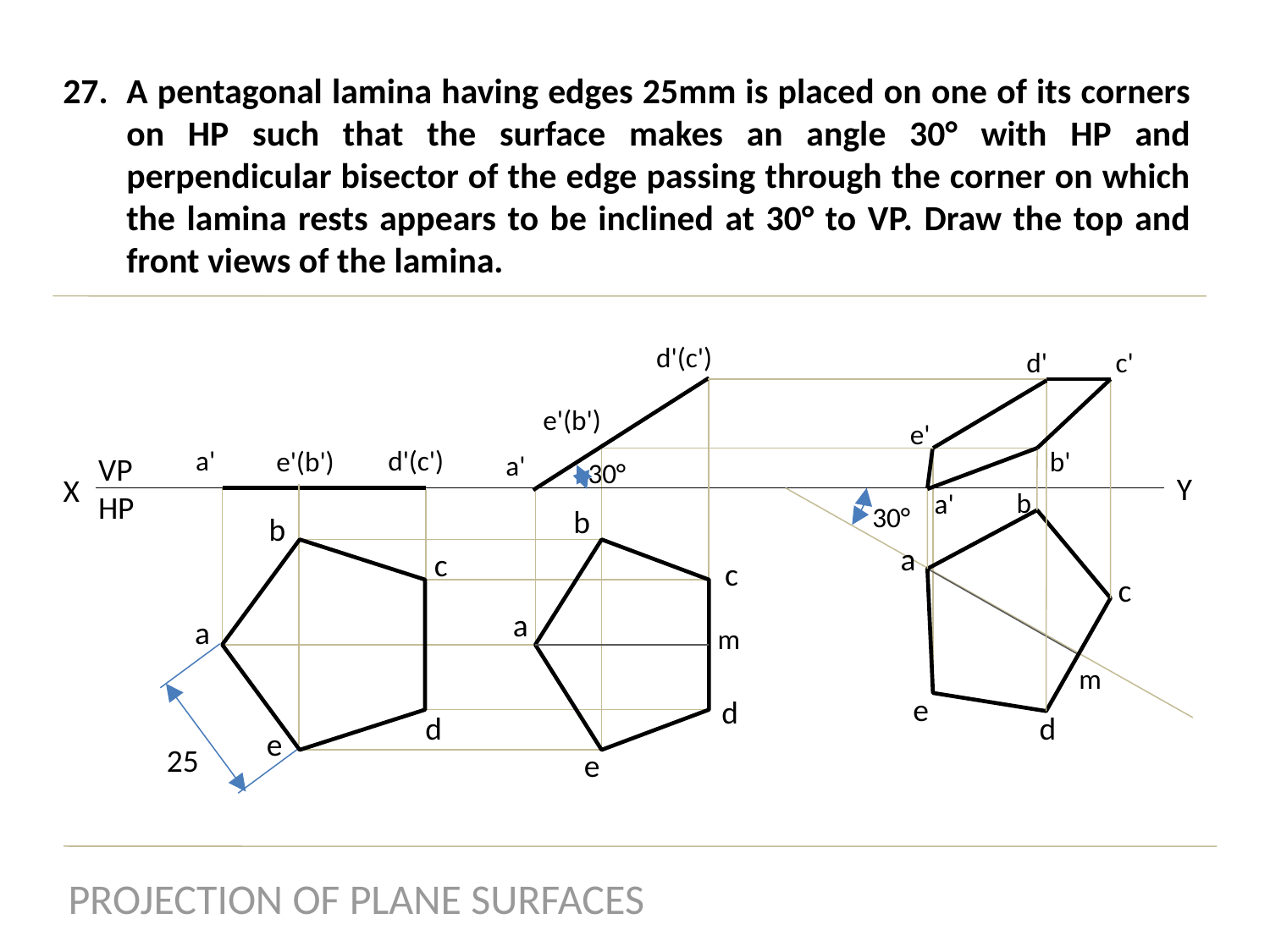

A pentagonal lamina having edges 25mm is placed on one of its corners on HP such that the surface makes an angle 30° with HP and perpendicular bisector of the edge passing through the corner on which the lamina rests appears to be inclined at 30° to VP. Draw the top and front views of the lamina.
d'(c')
d'
c'
e'(b')
e'
d'(c')
a'
e'(b')
b'
a'
VP
HP

30°

Y
X
b
a'
30°
b
b

a
c

c

c
a
a
m
m
e
d
d
d
e
25
e
PROJECTION OF PLANE SURFACES